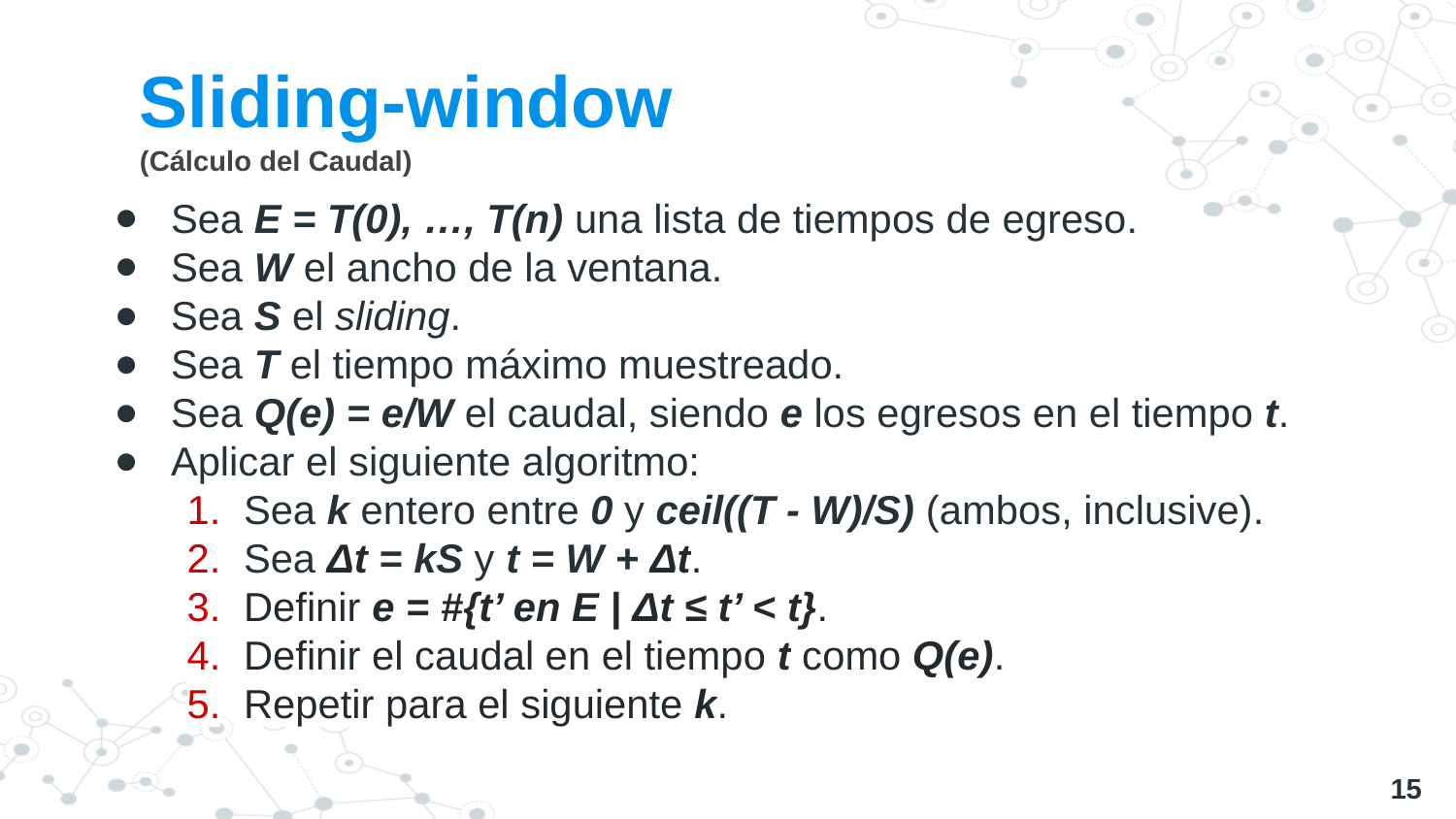

# Sliding-window
(Cálculo del Caudal)
Sea E = T(0), …, T(n) una lista de tiempos de egreso.
Sea W el ancho de la ventana.
Sea S el sliding.
Sea T el tiempo máximo muestreado.
Sea Q(e) = e/W el caudal, siendo e los egresos en el tiempo t.
Aplicar el siguiente algoritmo:
Sea k entero entre 0 y ceil((T - W)/S) (ambos, inclusive).
Sea Δt = kS y t = W + Δt.
Definir e = #{t’ en E | Δt ≤ t’ < t}.
Definir el caudal en el tiempo t como Q(e).
Repetir para el siguiente k.
15